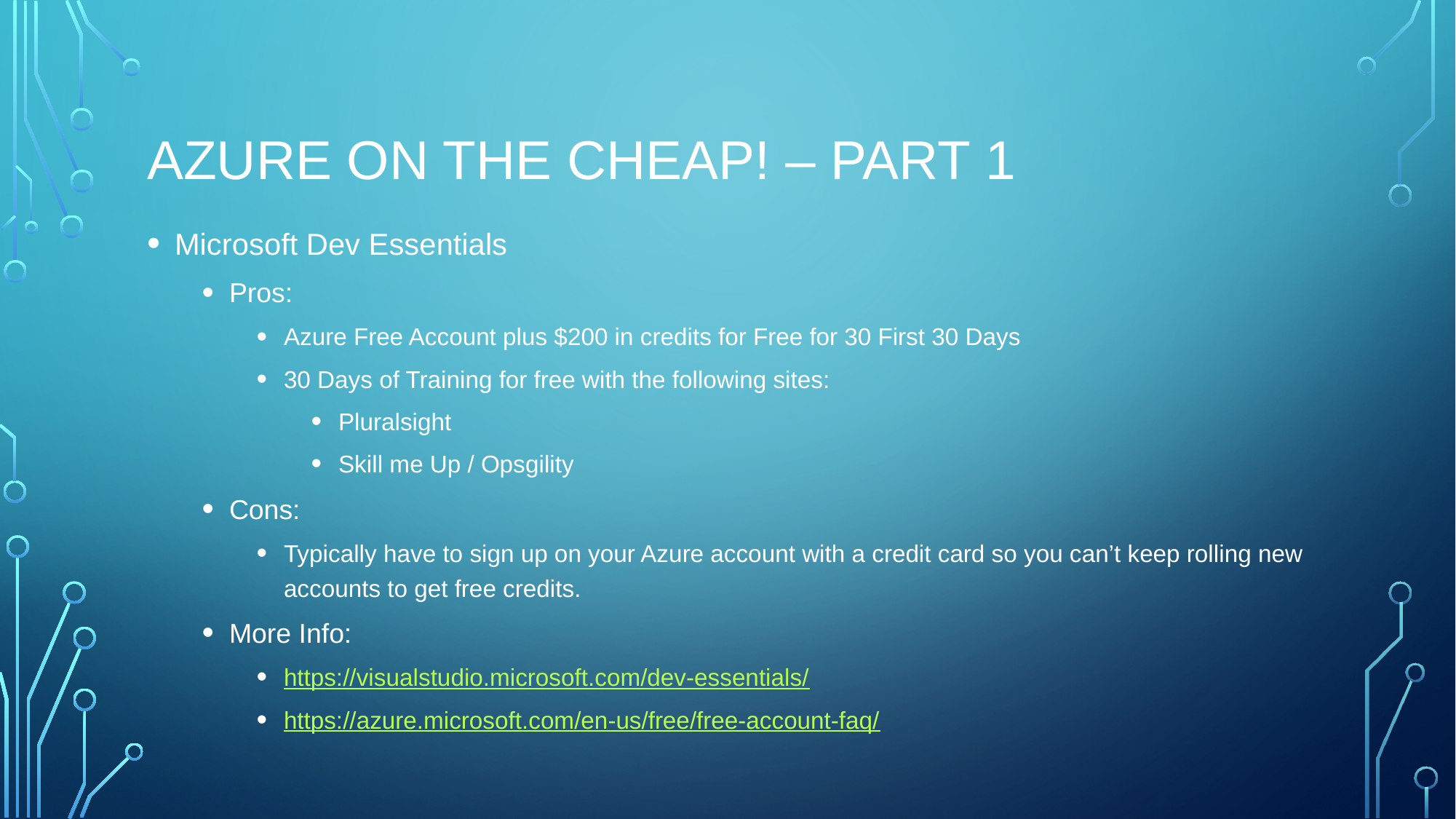

# Azure on the Cheap! – Part 1
Microsoft Dev Essentials
Pros:
Azure Free Account plus $200 in credits for Free for 30 First 30 Days
30 Days of Training for free with the following sites:
Pluralsight
Skill me Up / Opsgility
Cons:
Typically have to sign up on your Azure account with a credit card so you can’t keep rolling new accounts to get free credits.
More Info:
https://visualstudio.microsoft.com/dev-essentials/
https://azure.microsoft.com/en-us/free/free-account-faq/